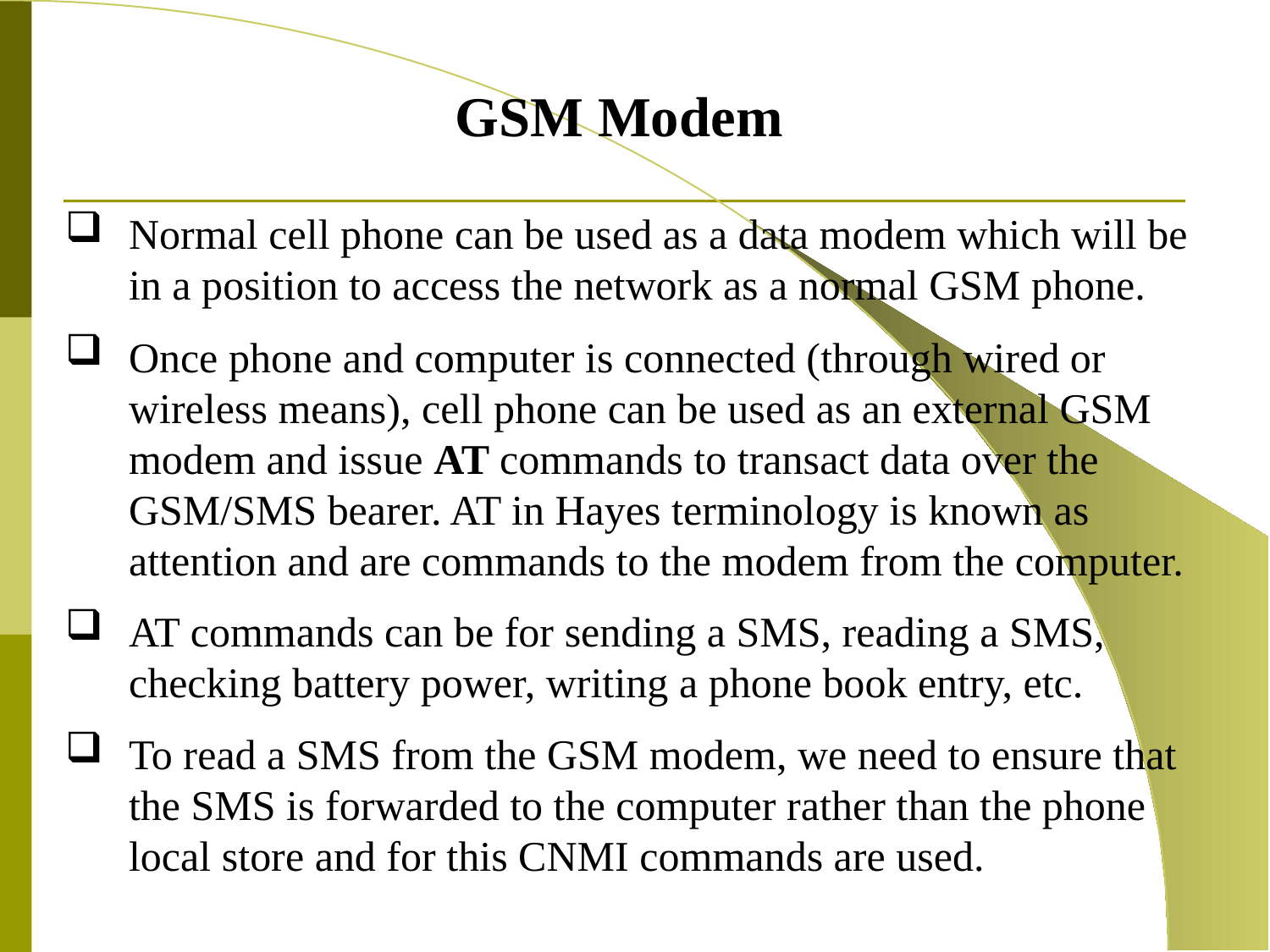

GSM Modem
Normal cell phone can be used as a data modem which will be in a position to access the network as a normal GSM phone.
Once phone and computer is connected (through wired or wireless means), cell phone can be used as an external GSM modem and issue AT commands to transact data over the GSM/SMS bearer. AT in Hayes terminology is known as attention and are commands to the modem from the computer.
AT commands can be for sending a SMS, reading a SMS, checking battery power, writing a phone book entry, etc.
To read a SMS from the GSM modem, we need to ensure that the SMS is forwarded to the computer rather than the phone local store and for this CNMI commands are used.